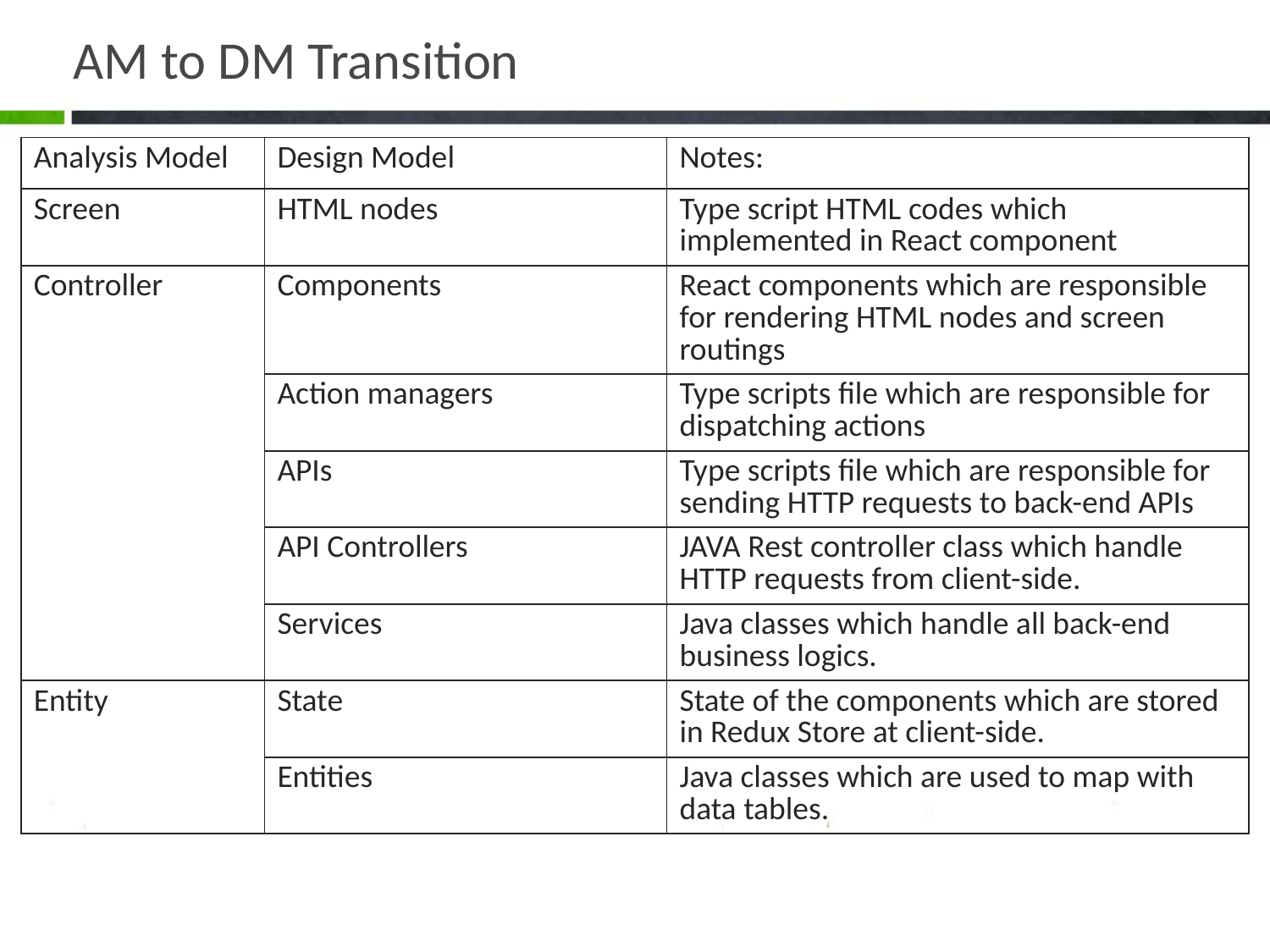

# AM to DM Transition
| Analysis Model | Design Model | Notes: |
| --- | --- | --- |
| Screen | HTML nodes | Type script HTML codes which implemented in React component |
| Controller | Components | React components which are responsible for rendering HTML nodes and screen routings |
|  | Action managers | Type scripts file which are responsible for dispatching actions |
|  | APIs | Type scripts file which are responsible for sending HTTP requests to back-end APIs |
|  | API Controllers | JAVA Rest controller class which handle HTTP requests from client-side. |
|  | Services | Java classes which handle all back-end business logics. |
| Entity | State | State of the components which are stored in Redux Store at client-side. |
|  | Entities | Java classes which are used to map with data tables. |